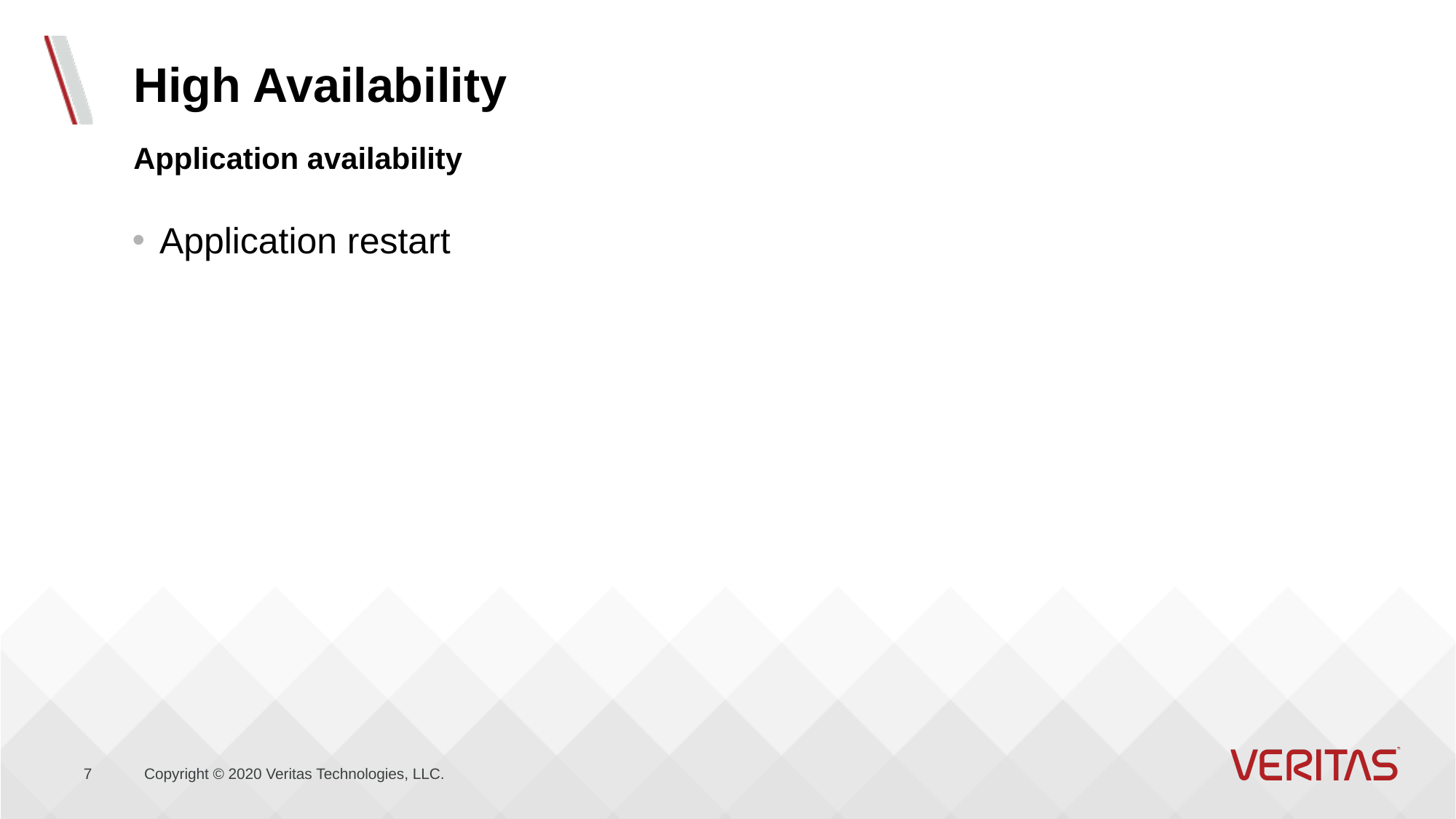

# High Availability
Application availability

Application restart
7
Copyright © 2020 Veritas Technologies, LLC.